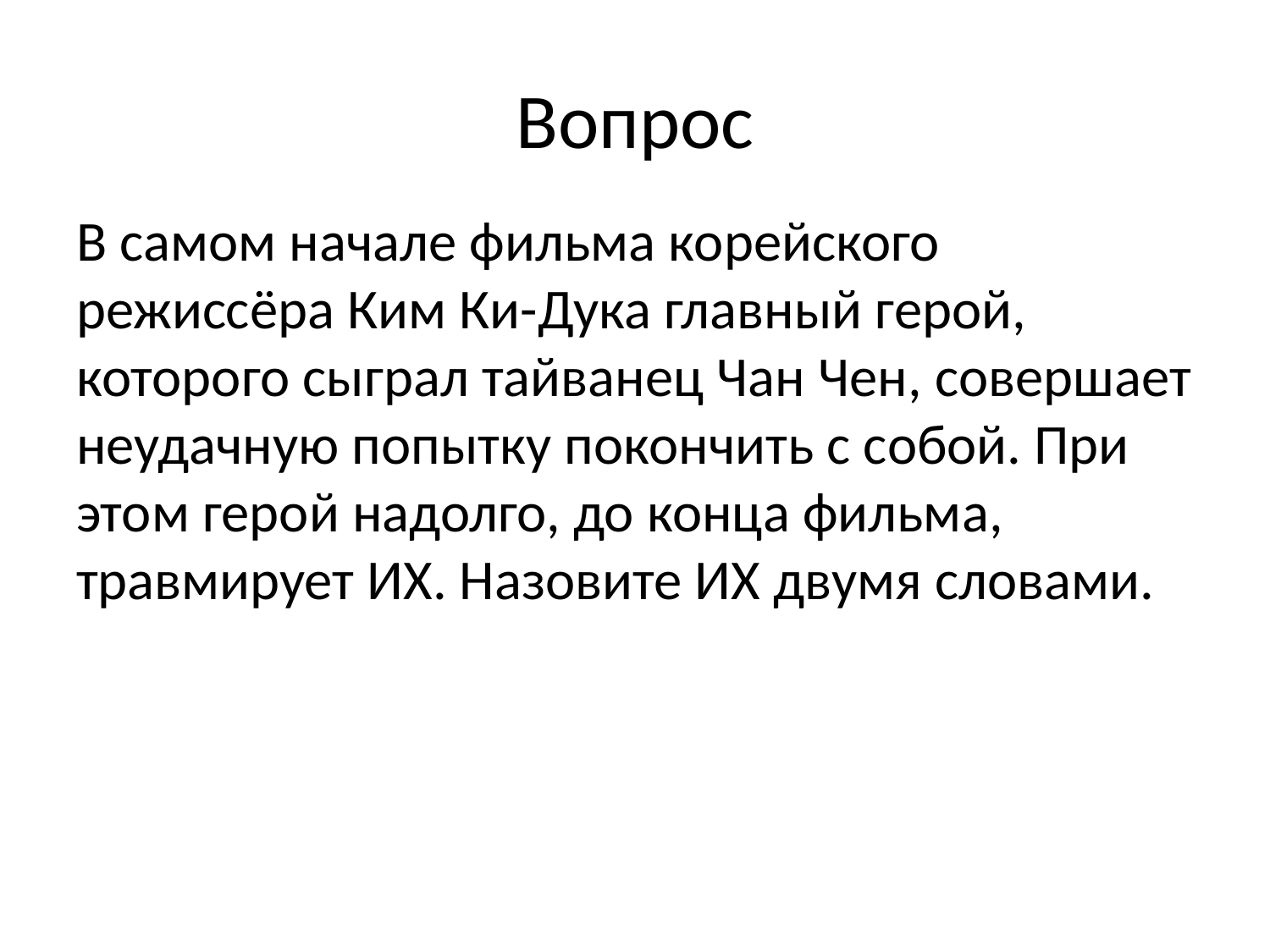

# Вопрос
В самом начале фильма корейского режиссёра Ким Ки-Дука главный герой, которого сыграл тайванец Чан Чен, совершает неудачную попытку покончить с собой. При этом герой надолго, до конца фильма, травмирует ИХ. Назовите ИХ двумя словами.